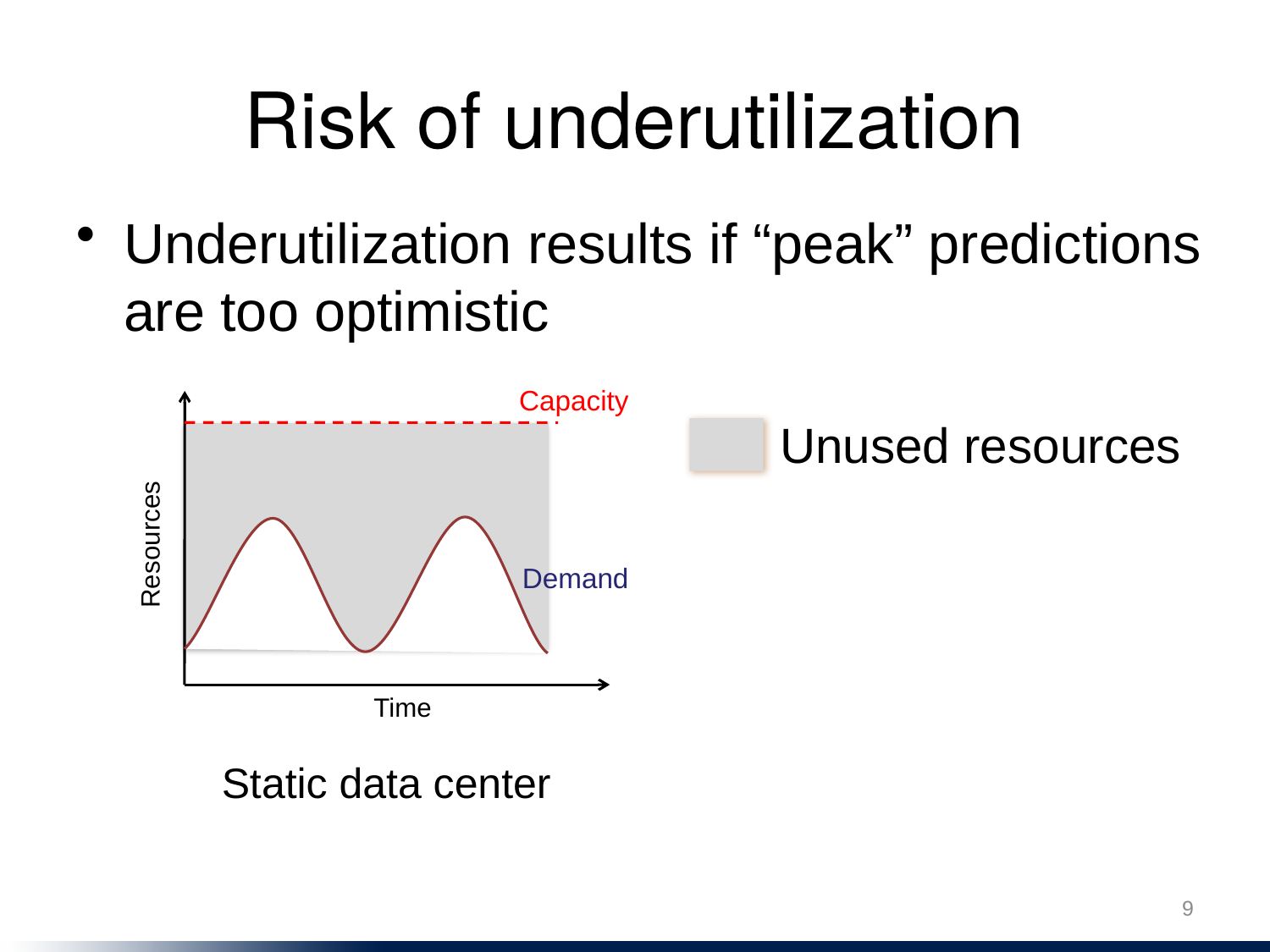

# Risk of underutilization
Underutilization results if “peak” predictions are too optimistic
Capacity
Resources

Demand
Time
Unused resources

Static data center
9